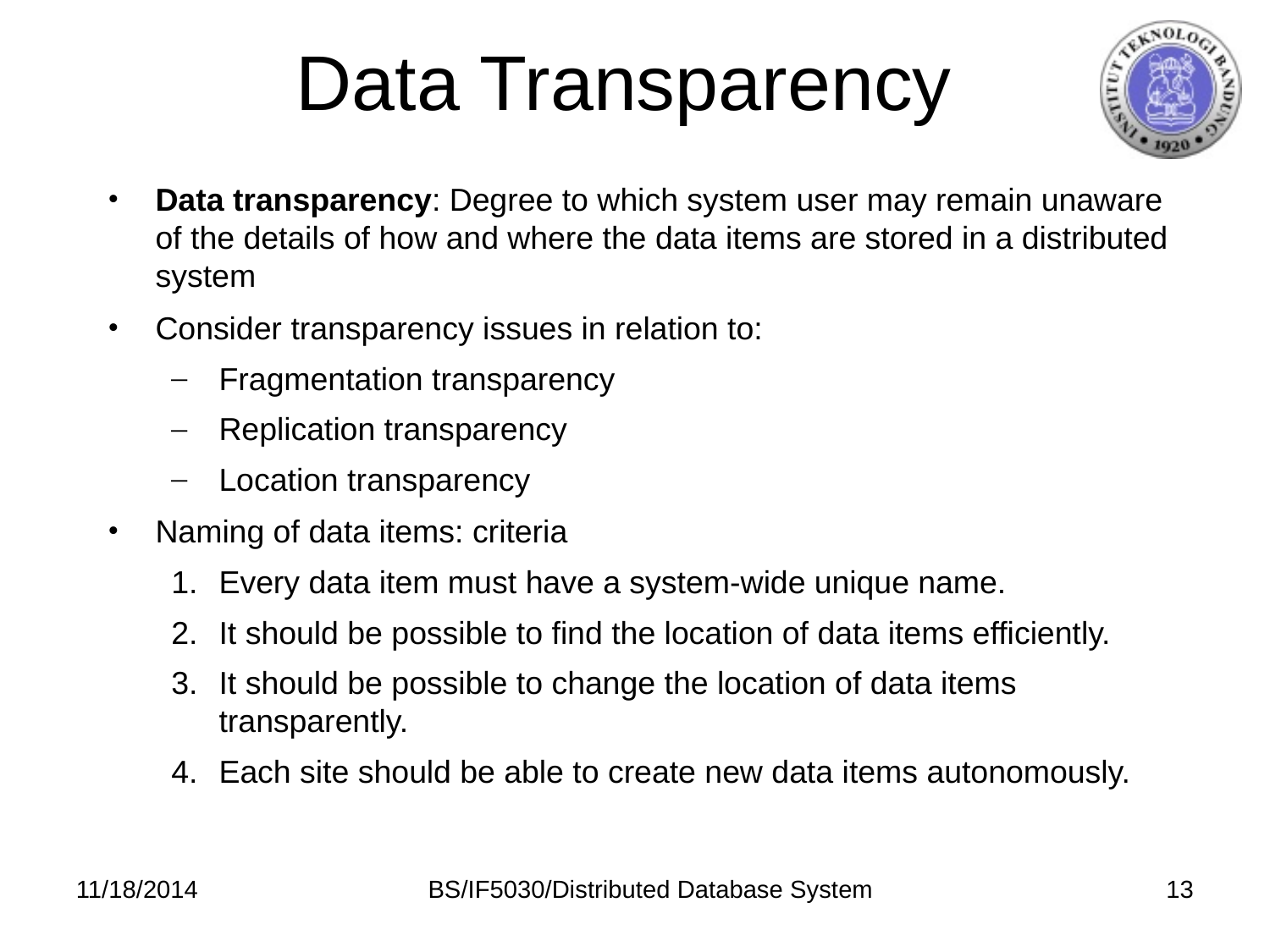

# Data Transparency
Data transparency: Degree to which system user may remain unaware of the details of how and where the data items are stored in a distributed system
Consider transparency issues in relation to:
Fragmentation transparency
Replication transparency
Location transparency
Naming of data items: criteria
Every data item must have a system-wide unique name.
It should be possible to find the location of data items efficiently.
It should be possible to change the location of data items transparently.
Each site should be able to create new data items autonomously.
11/18/2014
BS/IF5030/Distributed Database System
13